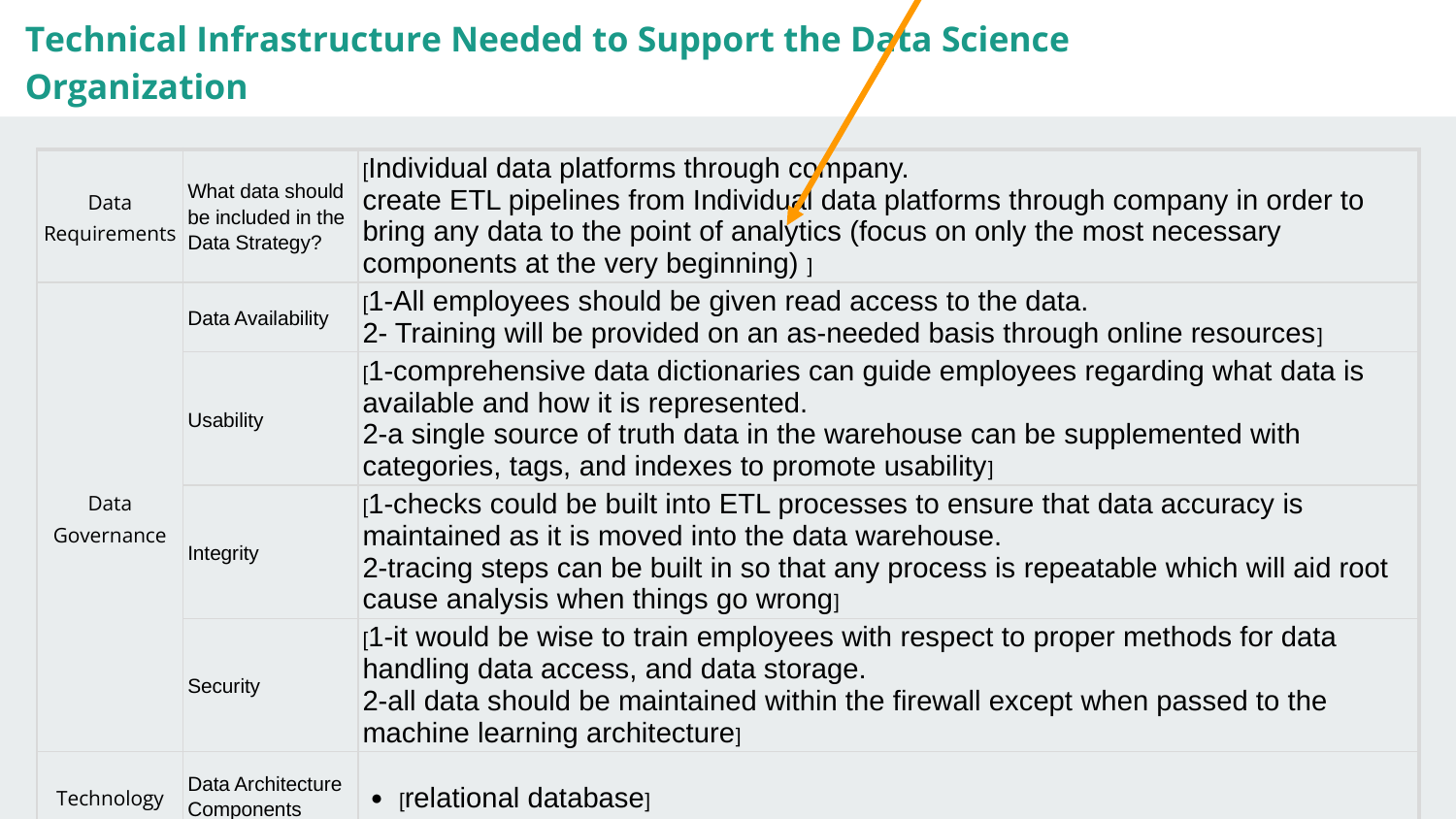

Hint: You may want to break up this table into two separate slides
Technical Infrastructure Needed to Support the Data Science Organization
| Data Requirements | What data should be included in the Data Strategy? | [Individual data platforms through company. create ETL pipelines from Individual data platforms through company in order to bring any data to the point of analytics (focus on only the most necessary components at the very beginning) ] |
| --- | --- | --- |
| Data Governance | Data Availability | [1-All employees should be given read access to the data. 2- Training will be provided on an as-needed basis through online resources] |
|  | Usability | [1-comprehensive data dictionaries can guide employees regarding what data is available and how it is represented. 2-a single source of truth data in the warehouse can be supplemented with categories, tags, and indexes to promote usability] |
|  | Integrity | [1-checks could be built into ETL processes to ensure that data accuracy is maintained as it is moved into the data warehouse. 2-tracing steps can be built in so that any process is repeatable which will aid root cause analysis when things go wrong] |
|  | Security | [1-it would be wise to train employees with respect to proper methods for data handling data access, and data storage. 2-all data should be maintained within the firewall except when passed to the machine learning architecture] |
| Technology | Data Architecture Components | [relational database] |
| Skills and Capacity | Data literacy skills and organizational capacity | [-Company provide just-in- time training for employees to develop skills related to data analysis and data science. -the business should promote a culture of data driven exploration and experimentation. -should promote and reward examples of employees who undertake data-driven projects] |
| Support for Machine Learning | Machine learning architecture | [machine learning architecture is process of designing a system so that it learns from experience and improves its performance over time . in building a machine learning model we will use training data and test data. We build machine learning in-house throughout API endpoint] |